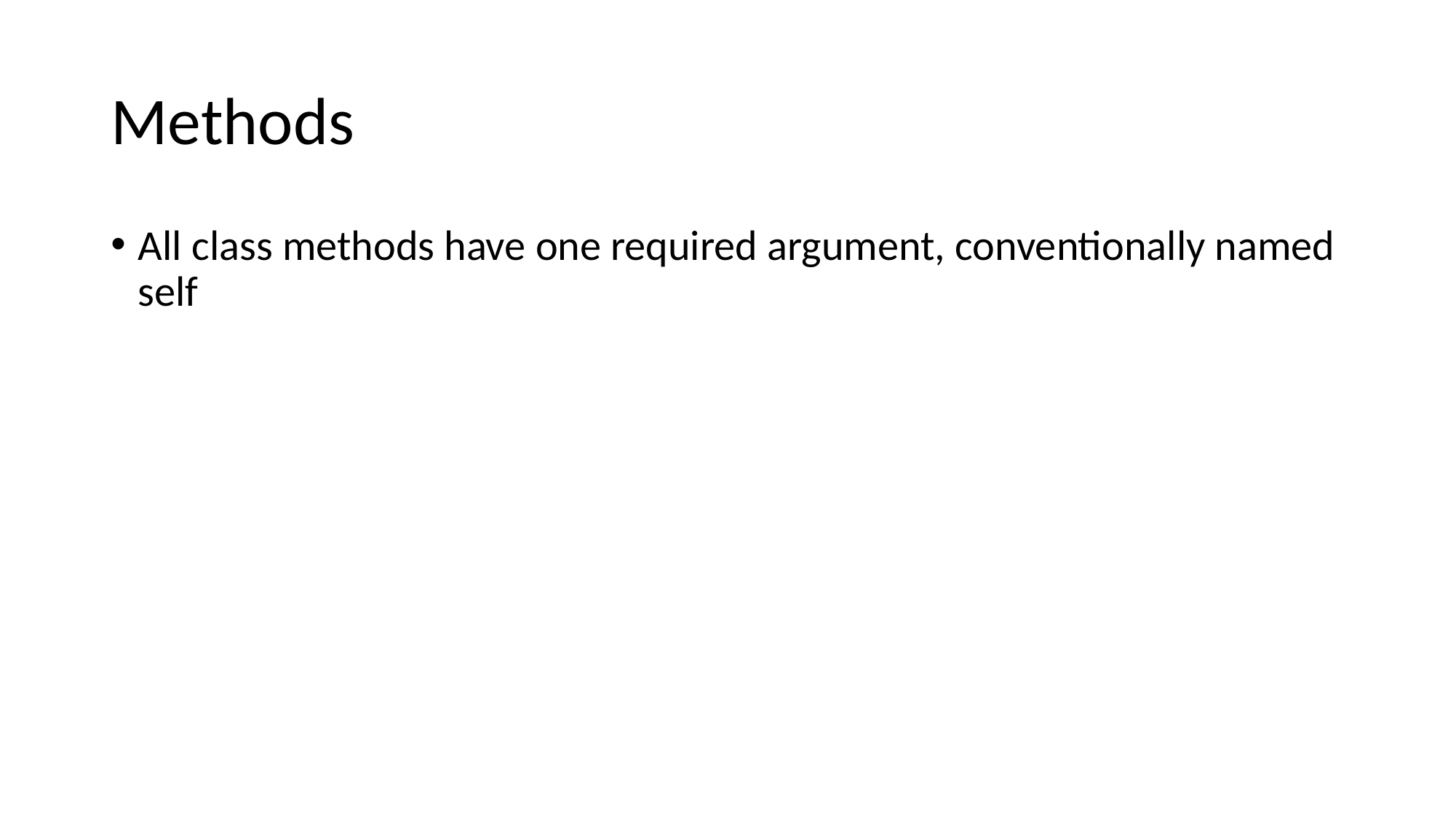

# Methods
All class methods have one required argument, conventionally named self